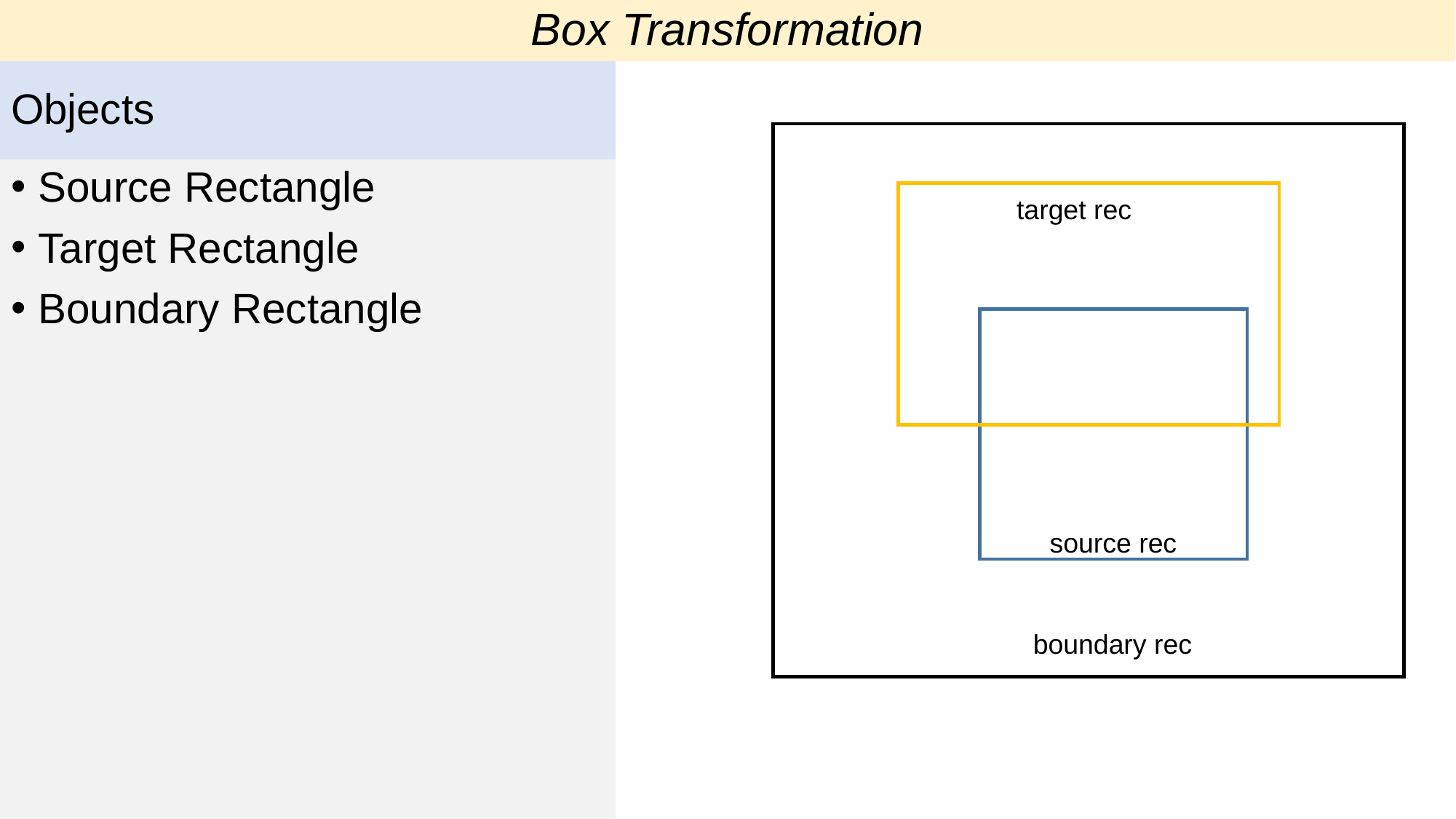

# Box Transformation
Objects

Source Rectangle
Target Rectangle
Boundary Rectangle

target rec

source rec
boundary rec